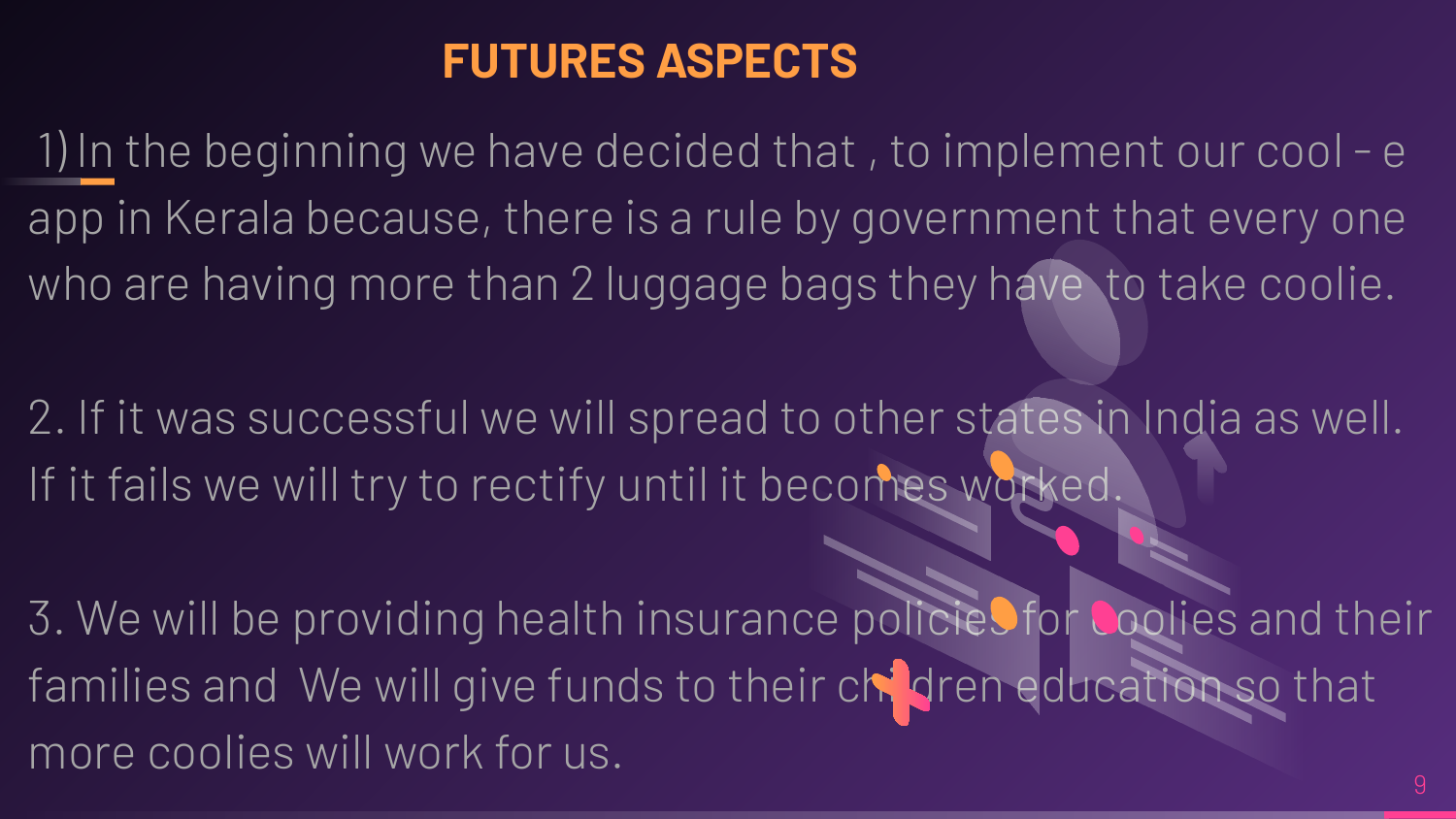

# FUTURES ASPECTS
 1) In the beginning we have decided that , to implement our cool - e app in Kerala because, there is a rule by government that every one who are having more than 2 luggage bags they have  to take coolie.

2. If it was successful we will spread to other states in India as well. If it fails we will try to rectify until it becomes worked.

3. We will be providing health insurance policies for coolies and their families and  We will give funds to their children education so that more coolies will work for us.

9